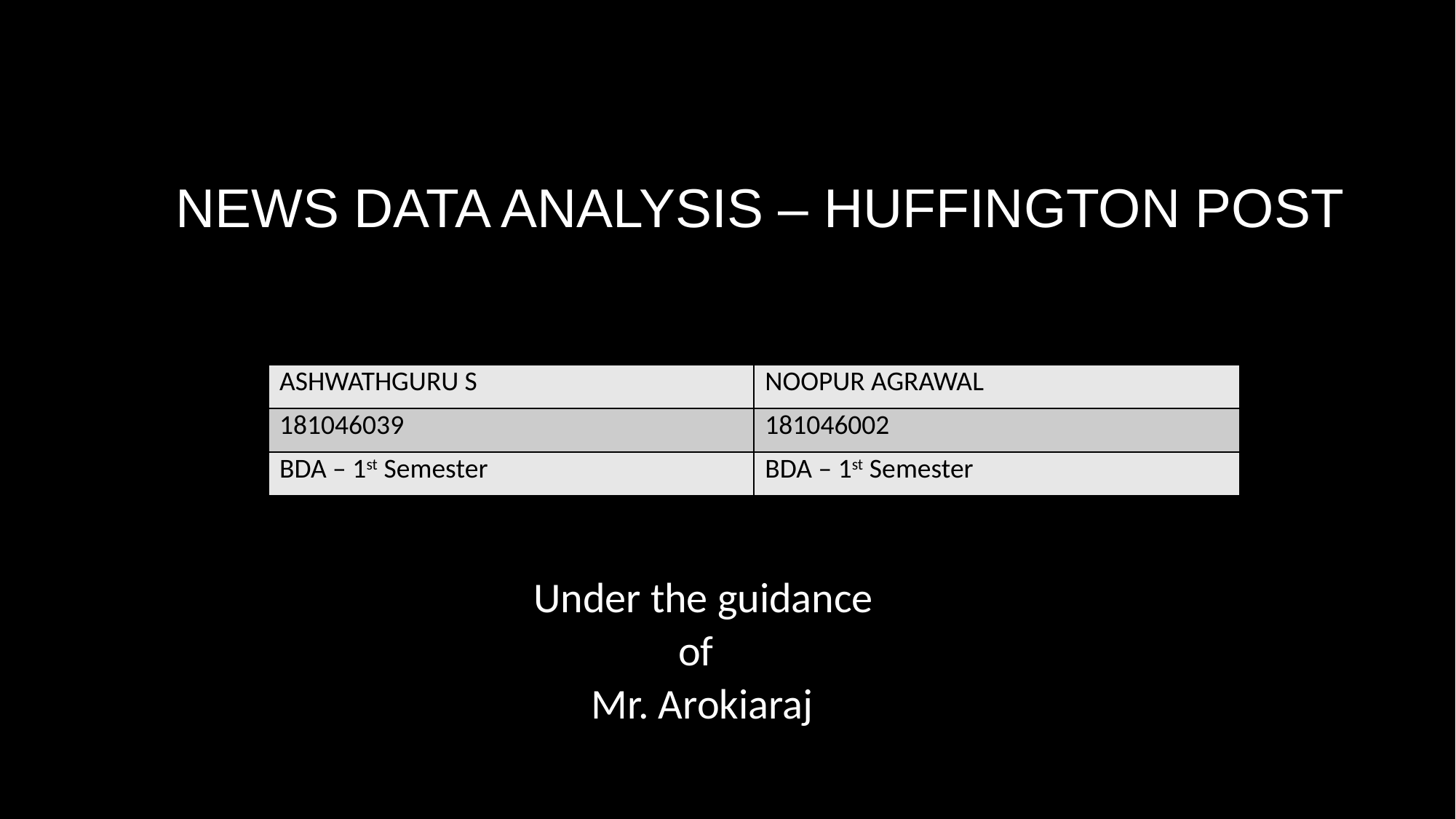

NEWS DATA ANALYSIS – HUFFINGTON POST
| ASHWATHGURU S | NOOPUR AGRAWAL |
| --- | --- |
| 181046039 | 181046002 |
| BDA – 1st Semester | BDA – 1st Semester |
Under the guidance
               of
      Mr. Arokiaraj